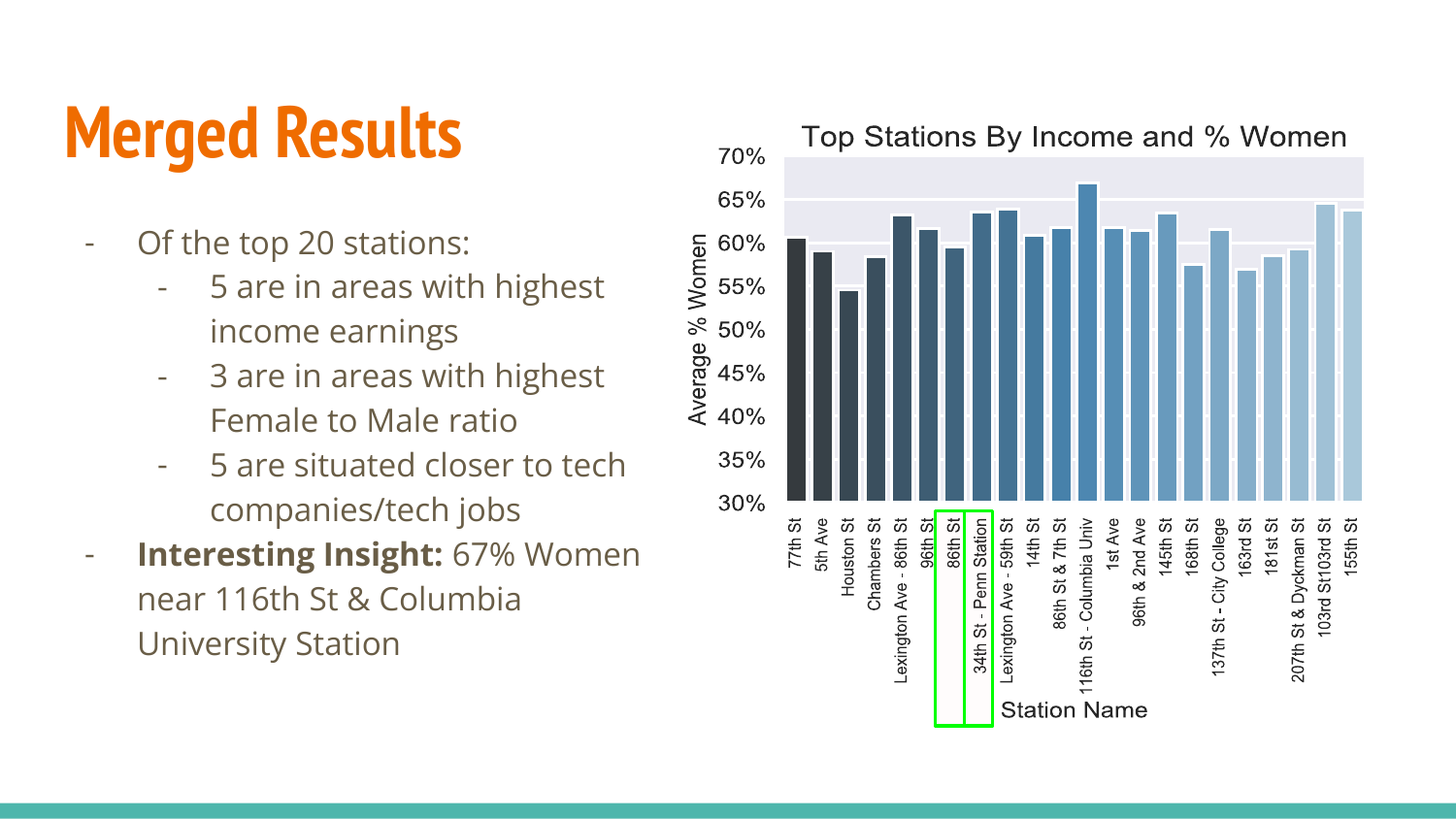

# Merged Results

Of the top 20 stations:
5 are in areas with highest income earnings
3 are in areas with highest Female to Male ratio
5 are situated closer to tech companies/tech jobs
Interesting Insight: 67% Women near 116th St & Columbia University Station